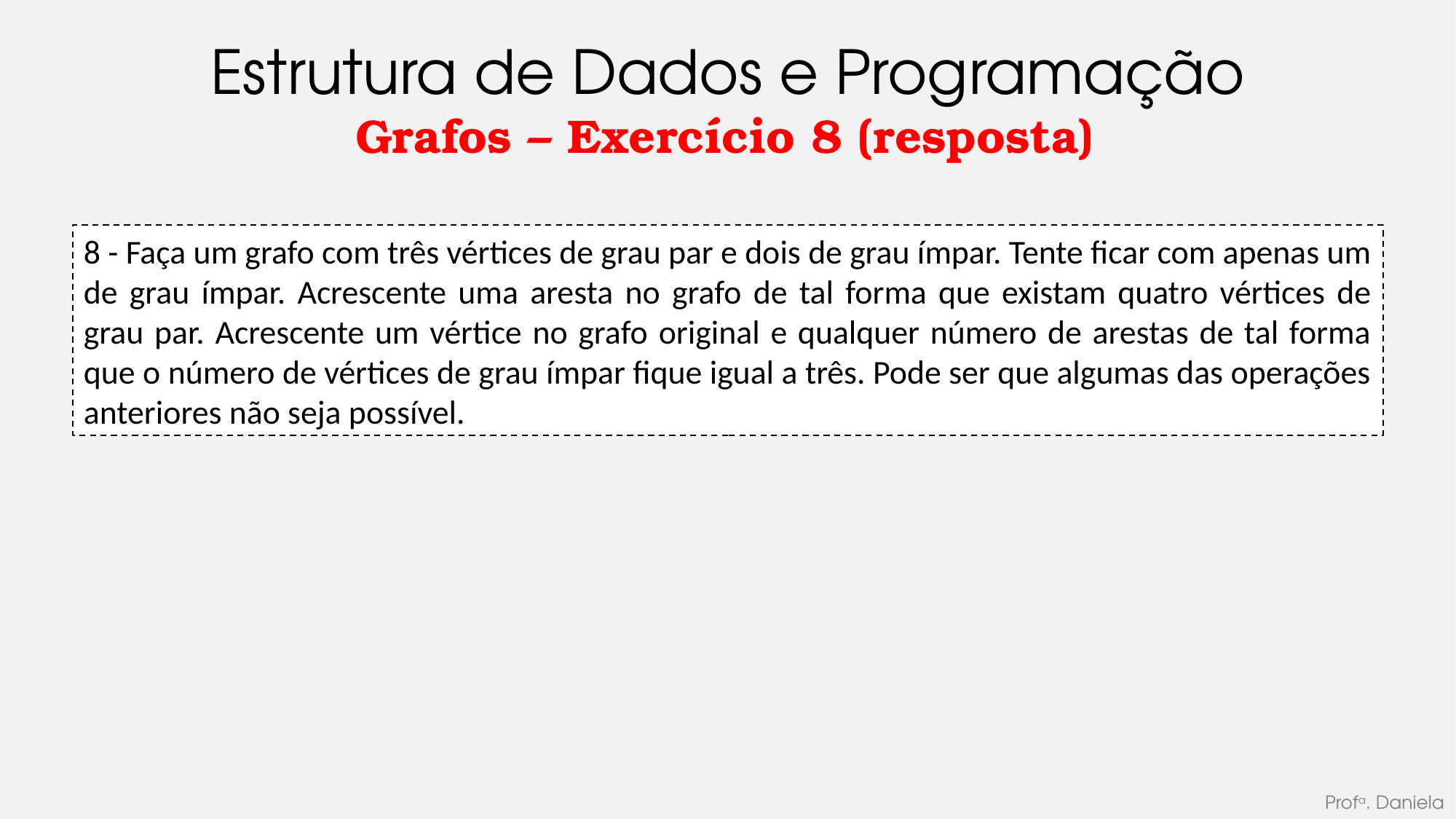

Estrutura de Dados e Programação

Grafos – Exercício 8 (resposta)

8 - Faça um grafo com três vértices de grau par e dois de grau ímpar. Tente ficar com apenas um de grau ímpar. Acrescente uma aresta no grafo de tal forma que existam quatro vértices de grau par. Acrescente um vértice no grafo original e qualquer número de arestas de tal forma que o número de vértices de grau ímpar fique igual a três. Pode ser que algumas das operações anteriores não seja possível.
Profa. Daniela